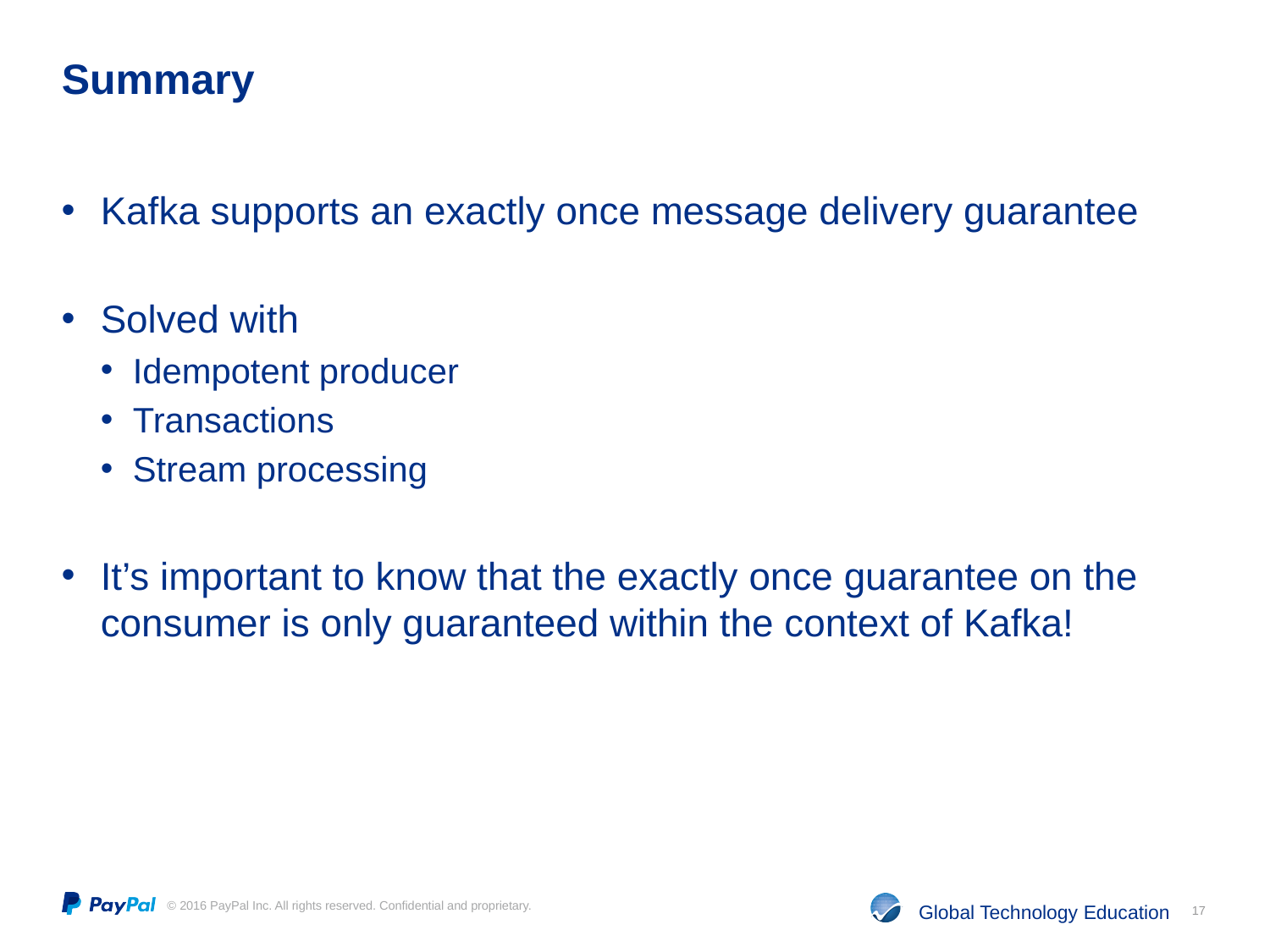

# Summary
Kafka supports an exactly once message delivery guarantee

Solved with
Idempotent producer
Transactions
Stream processing

It’s important to know that the exactly once guarantee on the consumer is only guaranteed within the context of Kafka!

17